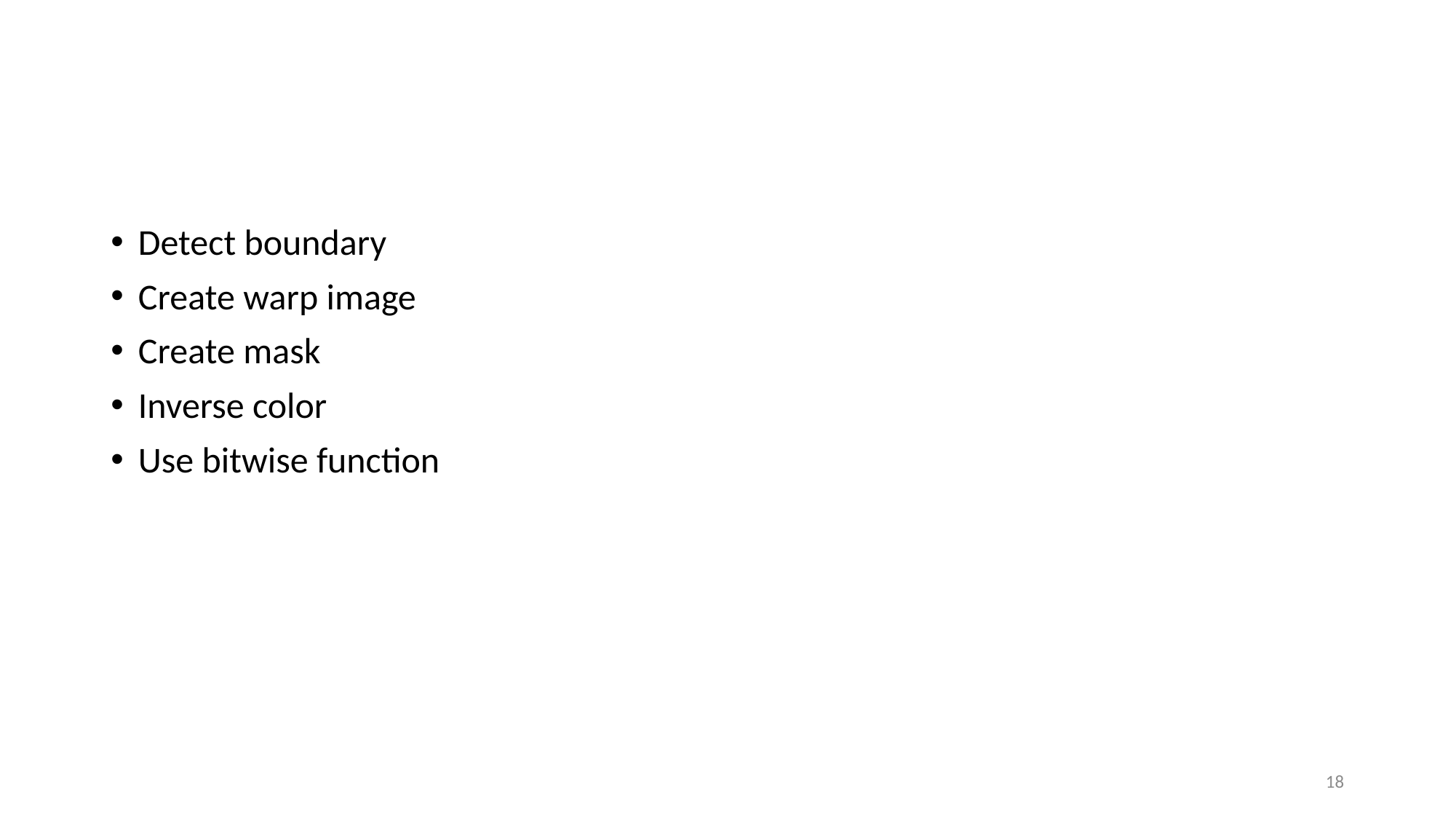

# 2D
Detect boundary
Create warp image
Create mask
Inverse color
Use bitwise function
18